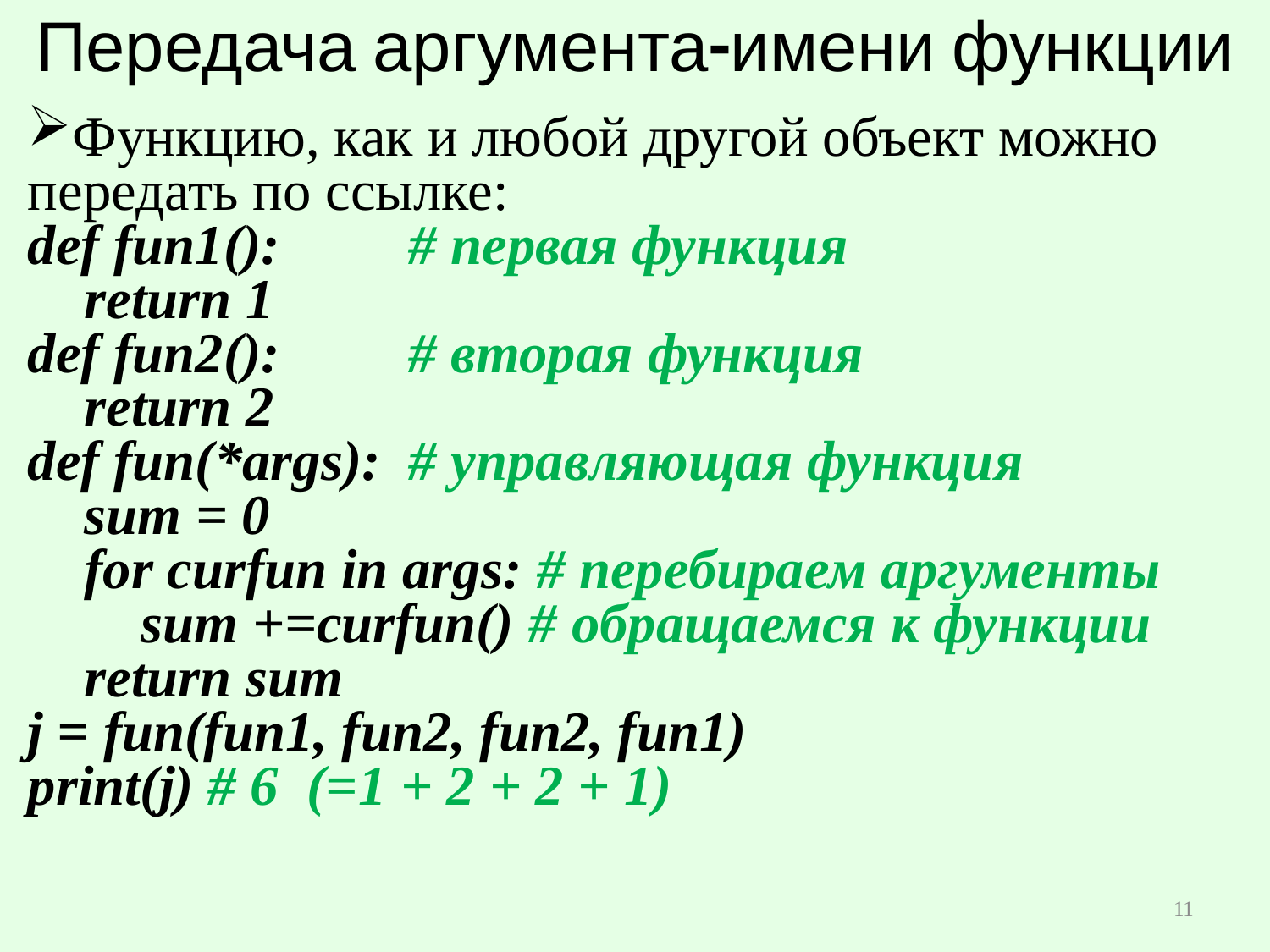

# Передача аргумента-имени функции
Функцию, как и любой другой объект можно передать по ссылке:
def fun1():		# первая функция
    return 1
def fun2():		# вторая функция
    return 2
def fun(*args):	# управляющая функция
    sum = 0
    for curfun in args: # перебираем аргументы
        sum +=curfun() # обращаемся к функции
    return sum
j = fun(fun1, fun2, fun2, fun1)
print(j) # 6  (=1 + 2 + 2 + 1)
11